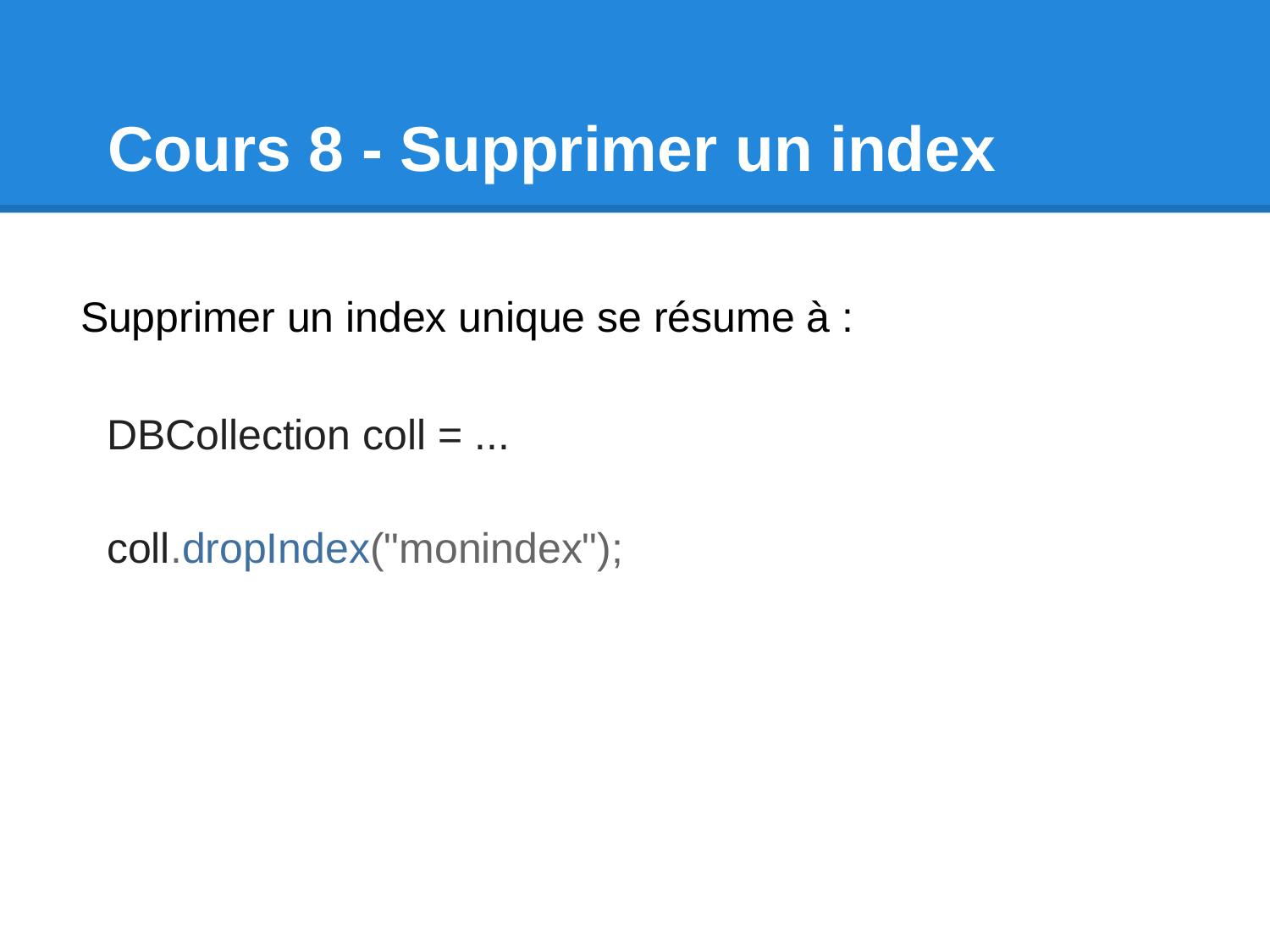

# Cours 8 - Supprimer un index
Supprimer un index unique se résume à :

DBCollection coll = ...
coll.dropIndex("monindex");